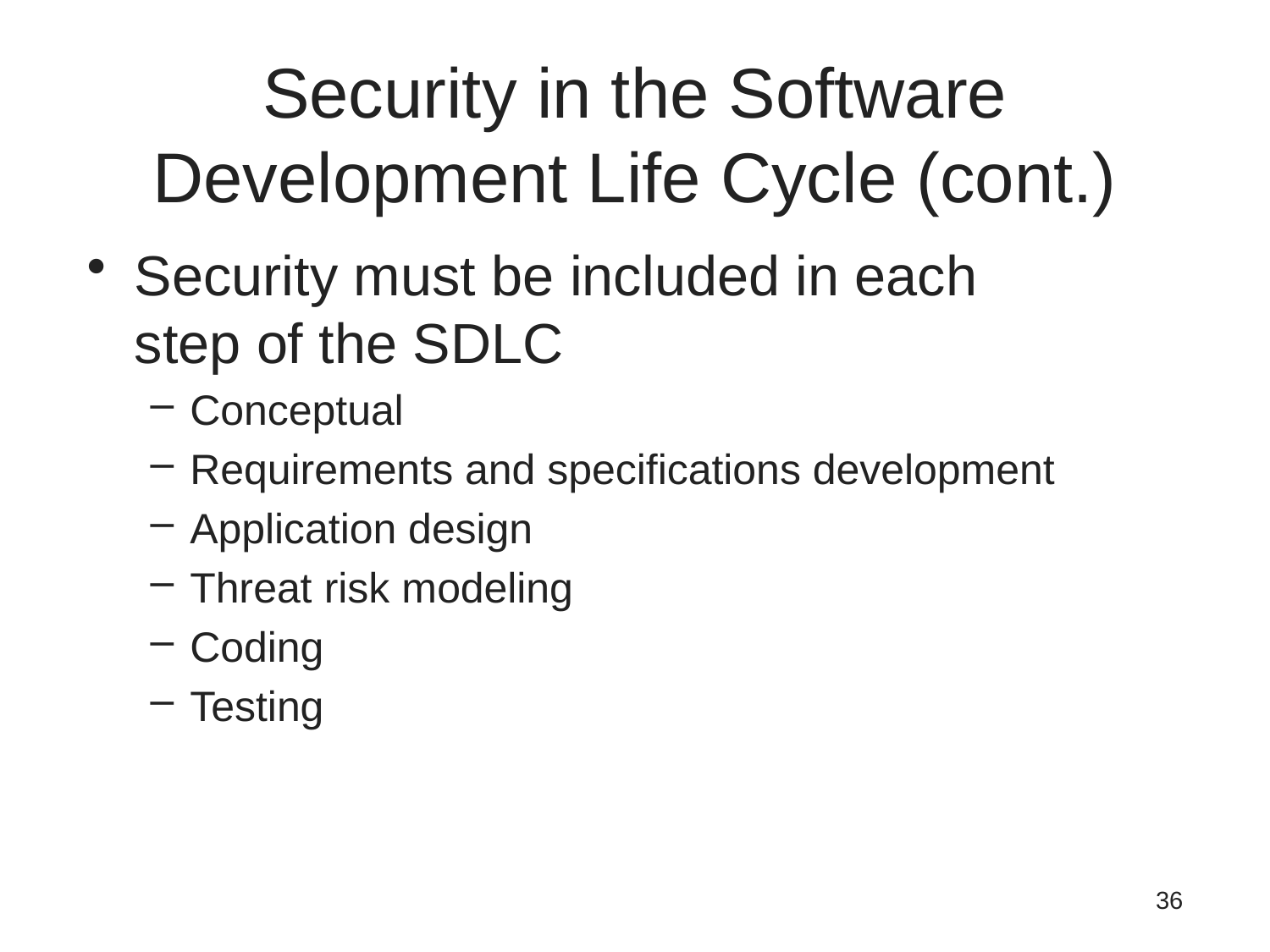

# Security in the Software Development Life Cycle (cont.)
Security must be included in each
step of the SDLC
Conceptual
Requirements and specifications development
Application design
Threat risk modeling
Coding
Testing
36